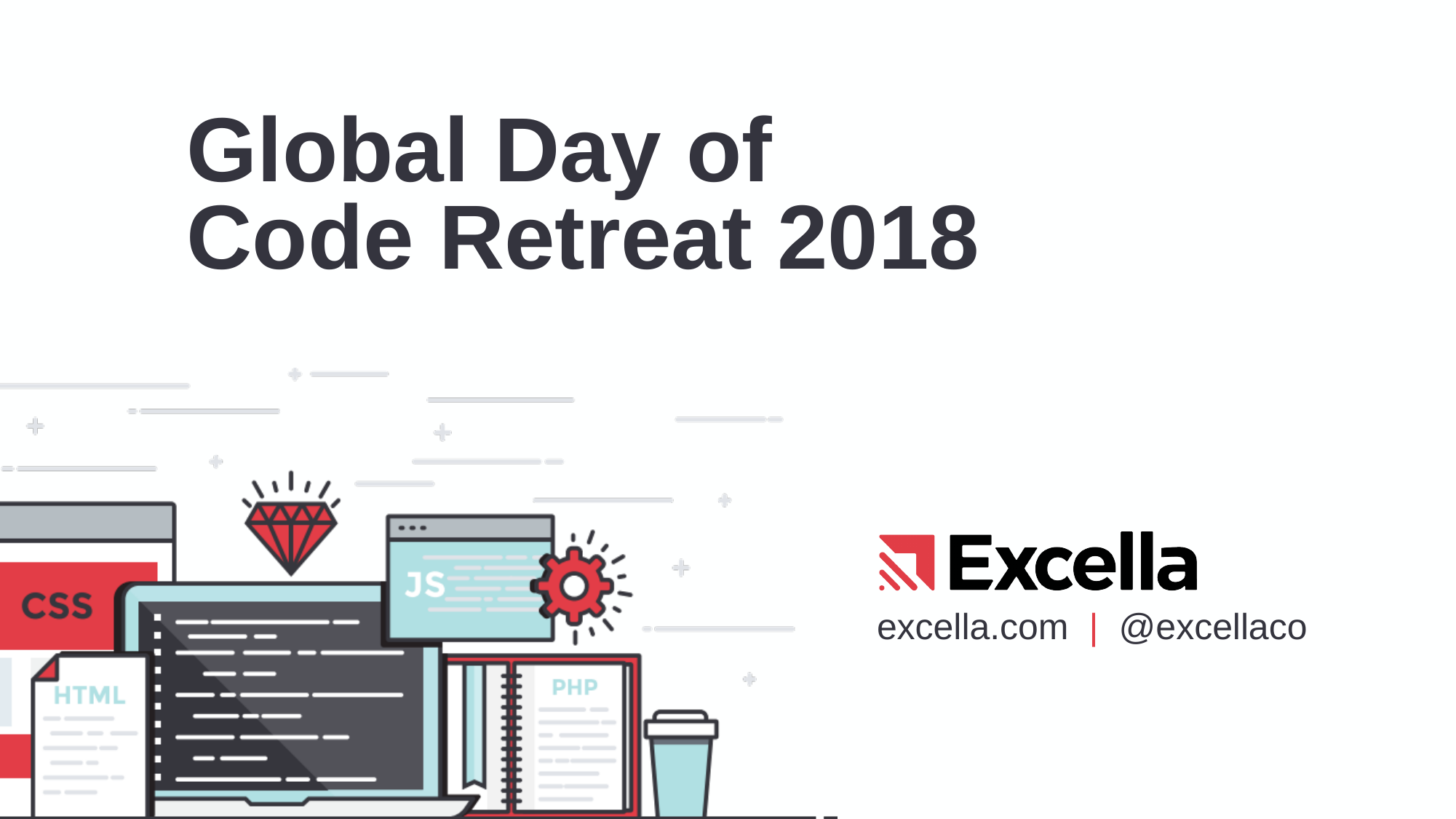

# Global Day of Code Retreat 2018